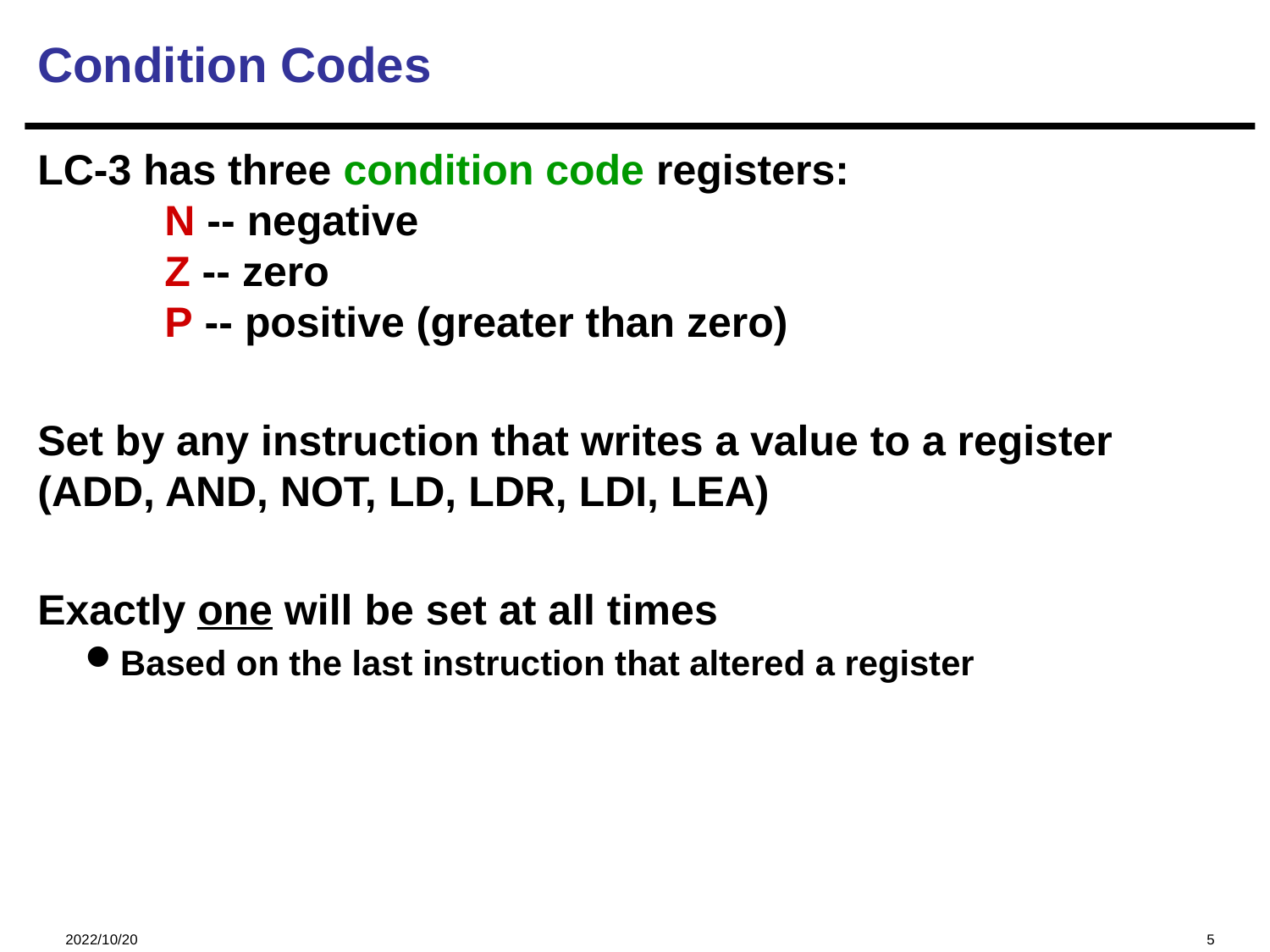

Condition Codes
LC-3 has three condition code registers:
	N -- negative
	Z -- zero
	P -- positive (greater than zero)

Set by any instruction that writes a value to a register
(ADD, AND, NOT, LD, LDR, LDI, LEA)

Exactly one will be set at all times
Based on the last instruction that altered a register
2022/10/20
5